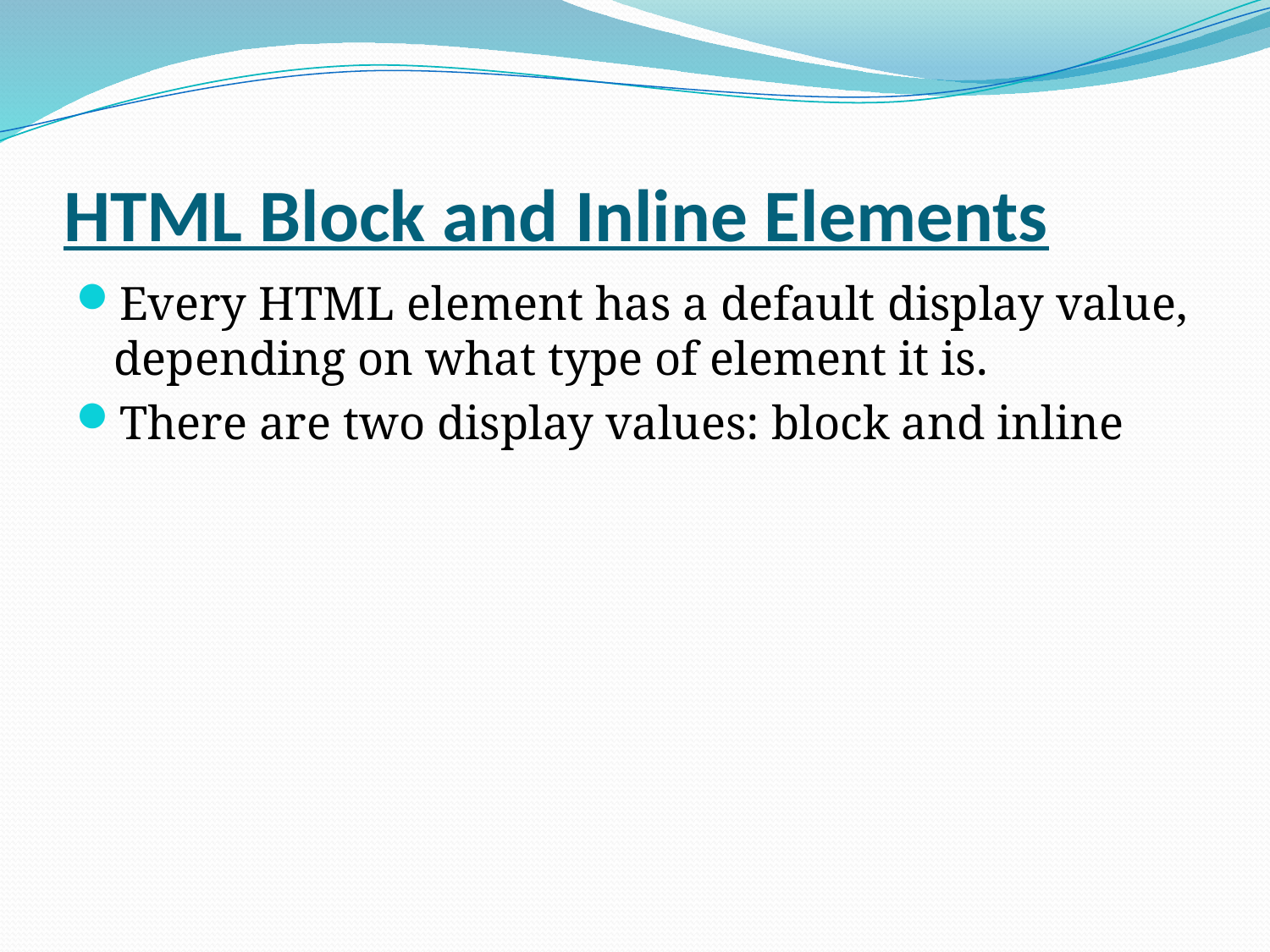

# HTML Block and Inline Elements
Every HTML element has a default display value, depending on what type of element it is.
There are two display values: block and inline